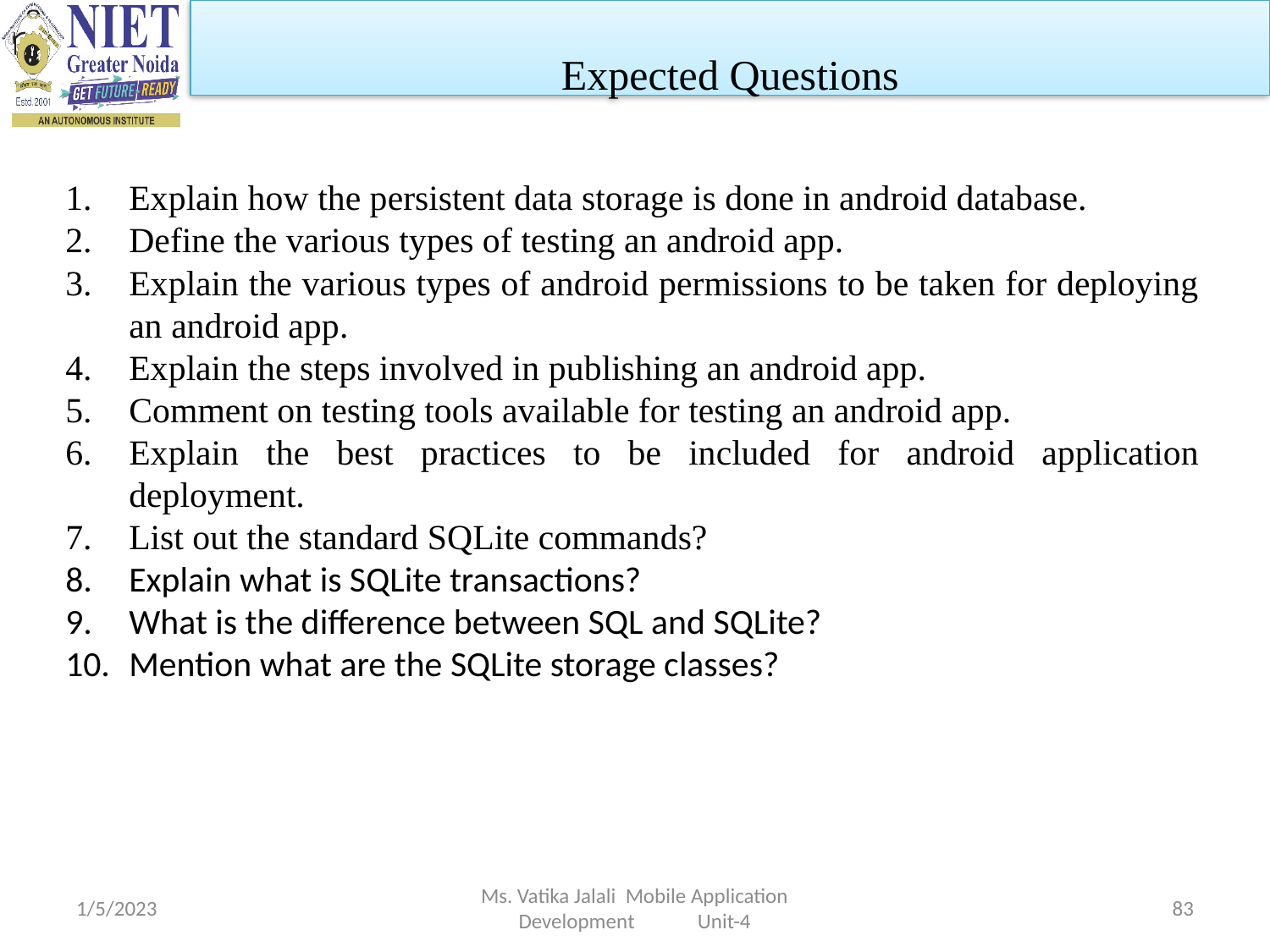

Expected Questions

Explain how the persistent data storage is done in android database.
Define the various types of testing an android app.
Explain the various types of android permissions to be taken for deploying an android app.
Explain the steps involved in publishing an android app.
Comment on testing tools available for testing an android app.
Explain the best practices to be included for android application deployment.
List out the standard SQLite commands?
Explain what is SQLite transactions?
What is the difference between SQL and SQLite?
Mention what are the SQLite storage classes?

1/5/2023
Ms. Vatika Jalali  Mobile Application Development             Unit-4
83